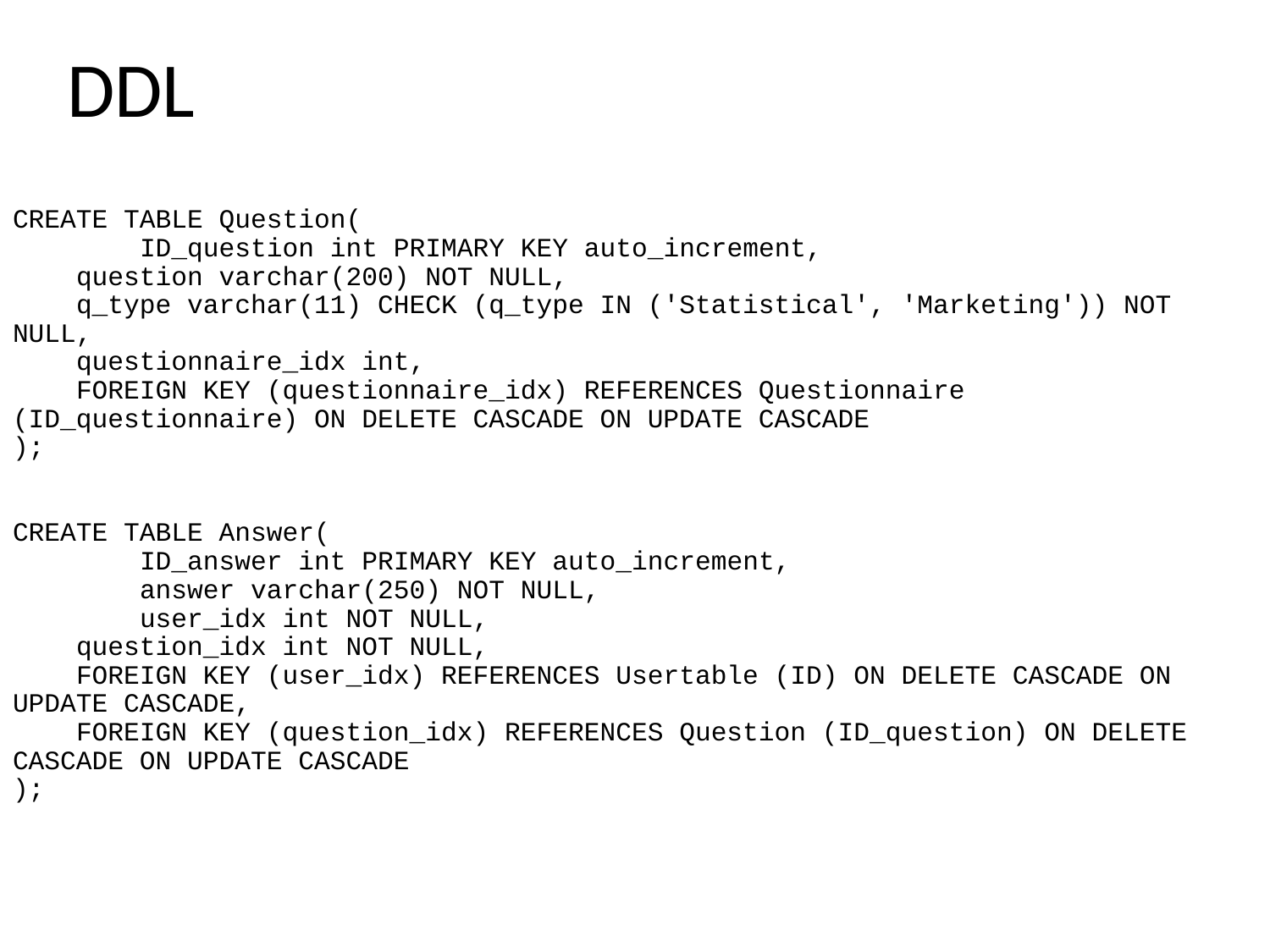

# DDL
CREATE TABLE Question(
	ID_question int PRIMARY KEY auto_increment,
    question varchar(200) NOT NULL,
    q_type varchar(11) CHECK (q_type IN ('Statistical', 'Marketing')) NOT NULL,
    questionnaire_idx int,
    FOREIGN KEY (questionnaire_idx) REFERENCES Questionnaire (ID_questionnaire) ON DELETE CASCADE ON UPDATE CASCADE
);

CREATE TABLE Answer(
	ID_answer int PRIMARY KEY auto_increment,
	answer varchar(250) NOT NULL,
	user_idx int NOT NULL,
    question_idx int NOT NULL,
    FOREIGN KEY (user_idx) REFERENCES Usertable (ID) ON DELETE CASCADE ON UPDATE CASCADE,
    FOREIGN KEY (question_idx) REFERENCES Question (ID_question) ON DELETE CASCADE ON UPDATE CASCADE
);